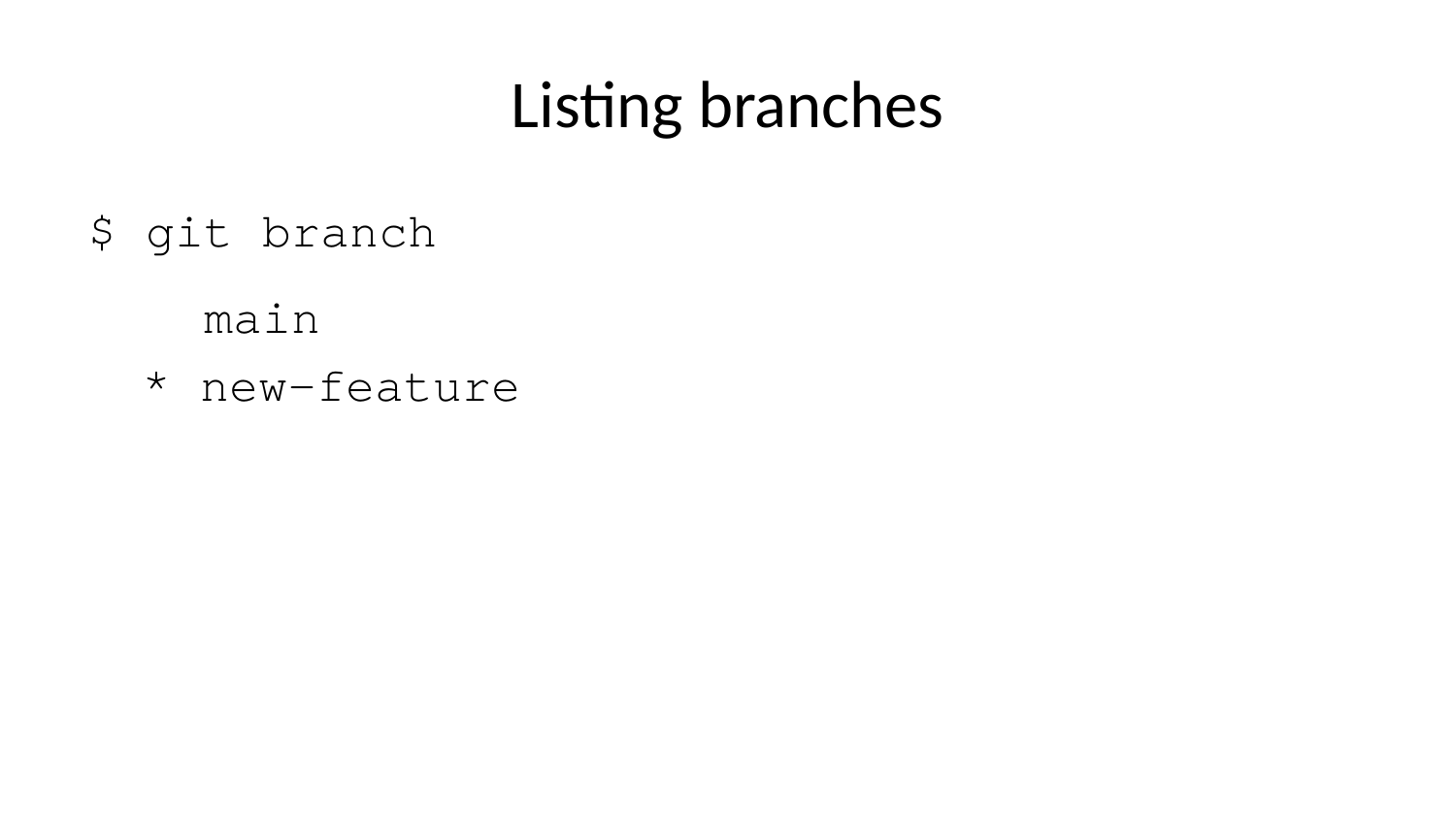

# Listing branches
$ git branch
    main
* new-feature